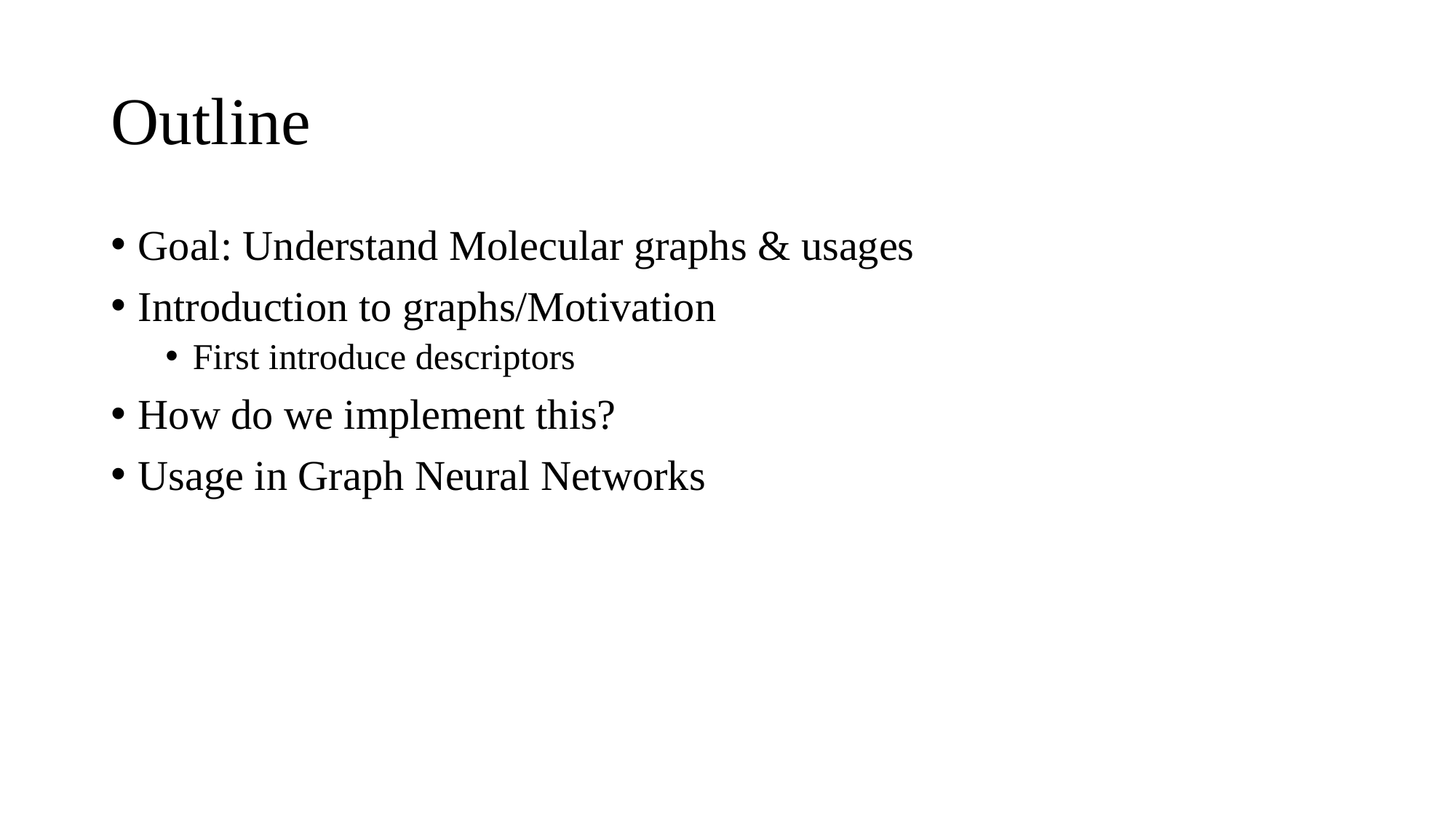

# Outline
Goal: Understand Molecular graphs & usages
Introduction to graphs/Motivation
First introduce descriptors
How do we implement this?
Usage in Graph Neural Networks